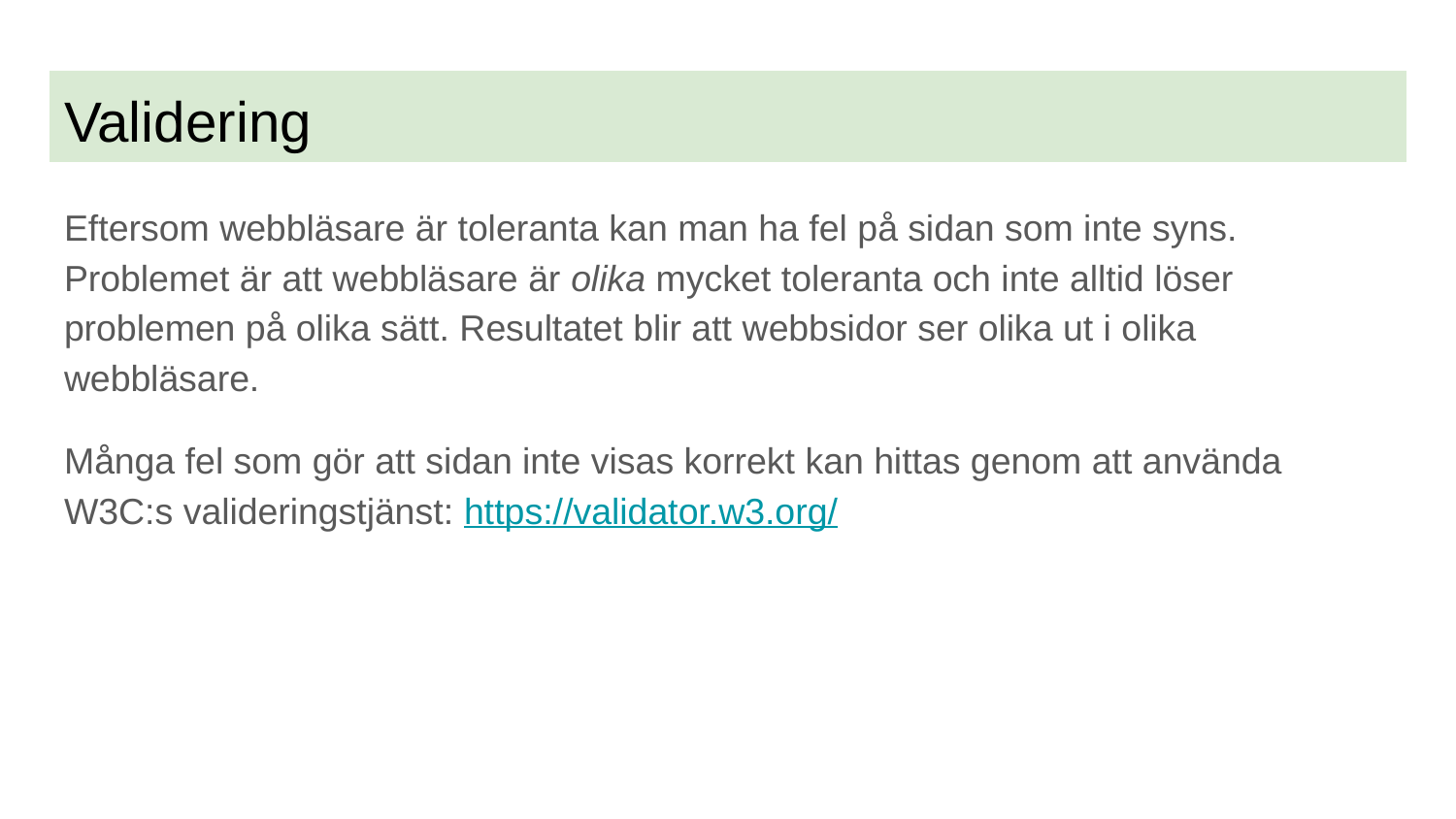

# Validering
Eftersom webbläsare är toleranta kan man ha fel på sidan som inte syns. Problemet är att webbläsare är olika mycket toleranta och inte alltid löser problemen på olika sätt. Resultatet blir att webbsidor ser olika ut i olika webbläsare.
Många fel som gör att sidan inte visas korrekt kan hittas genom att använda W3C:s valideringstjänst: https://validator.w3.org/